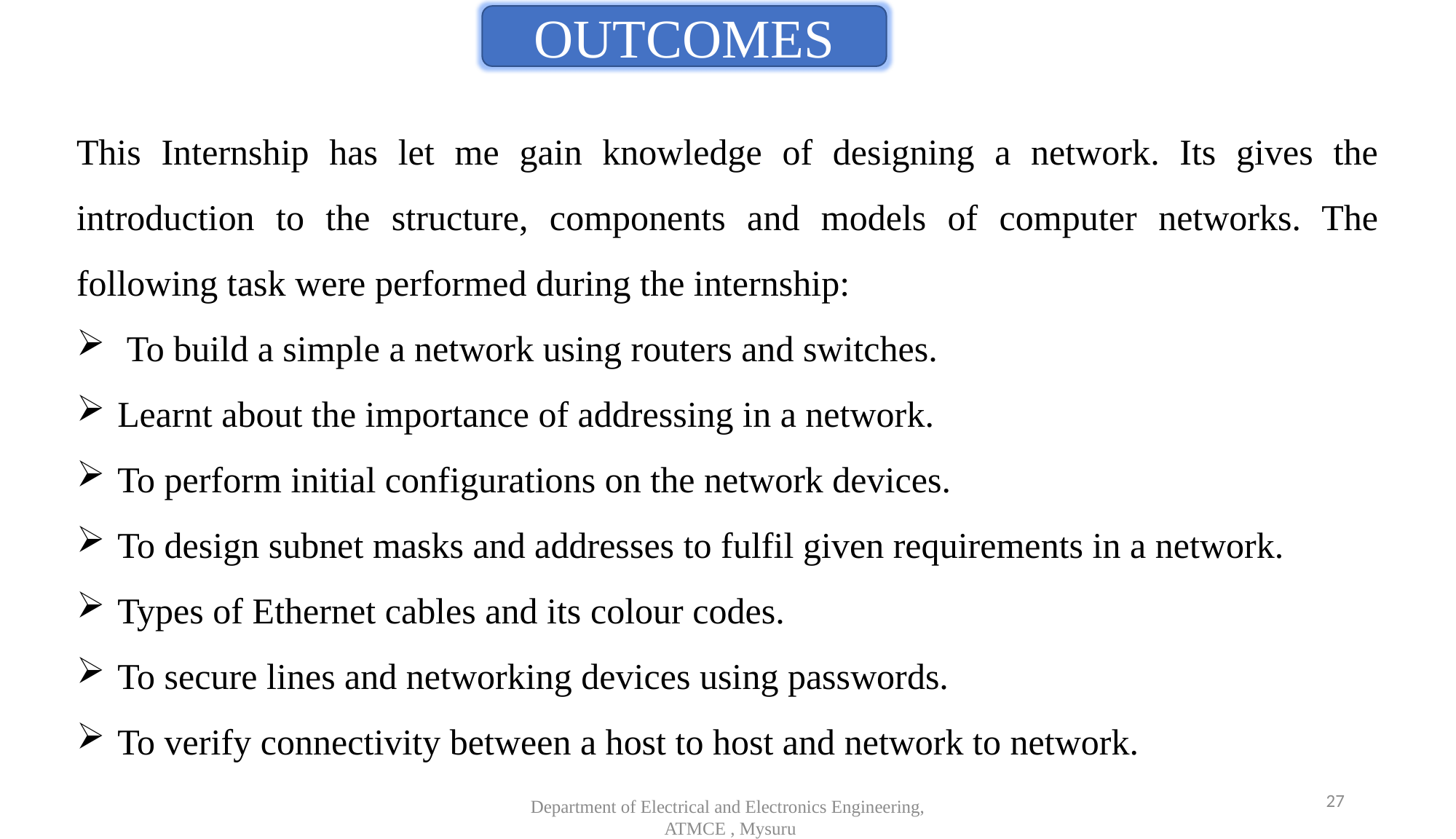

OUTCOMES
This Internship has let me gain knowledge of designing a network. Its gives the introduction to the structure, components and models of computer networks. The following task were performed during the internship:
 To build a simple a network using routers and switches.
Learnt about the importance of addressing in a network.
To perform initial configurations on the network devices.
To design subnet masks and addresses to fulfil given requirements in a network.
Types of Ethernet cables and its colour codes.
To secure lines and networking devices using passwords.
To verify connectivity between a host to host and network to network.

27
Department of Electrical and Electronics Engineering,
 ATMCE , Mysuru